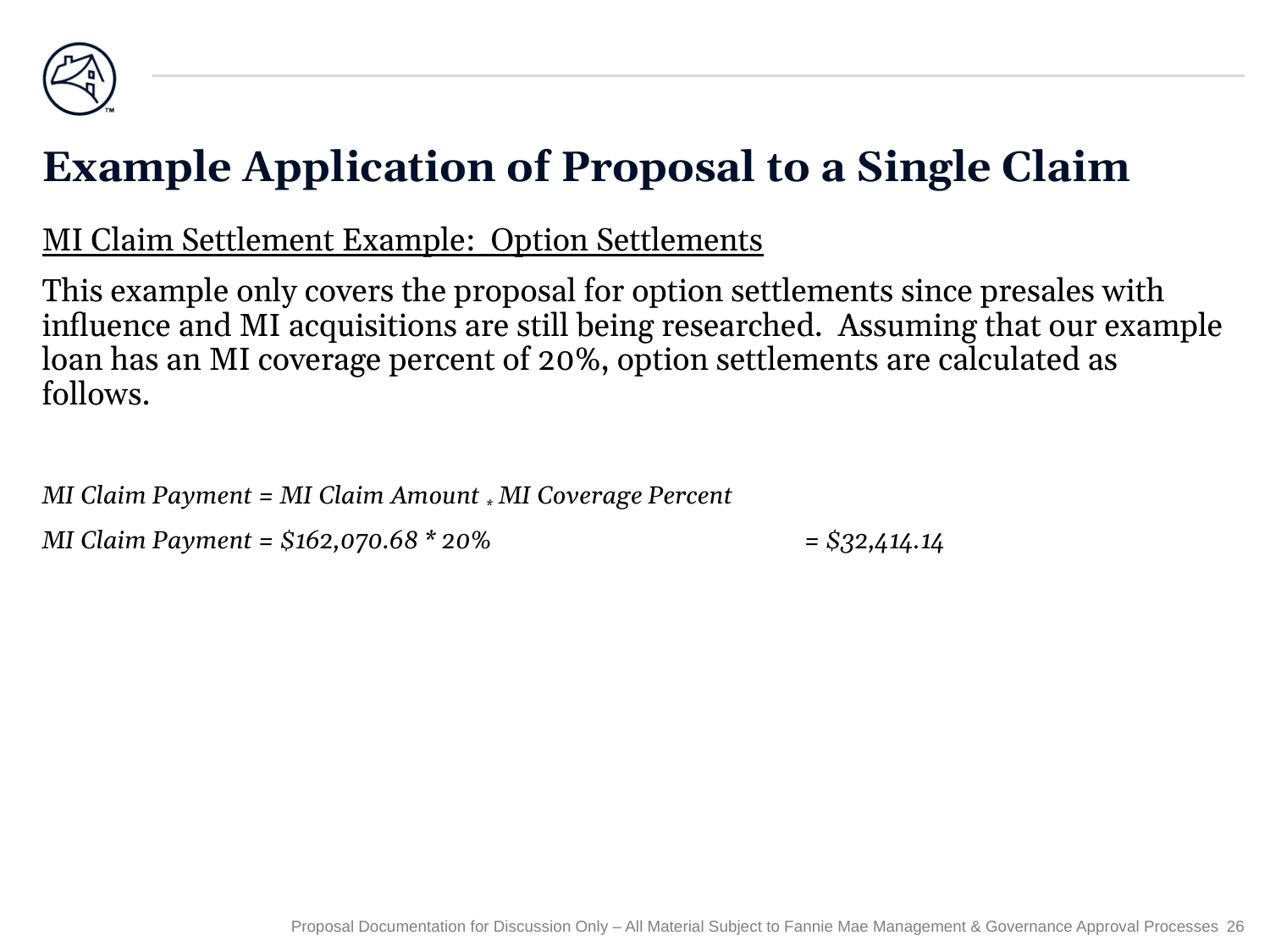

# Example Application of Proposal to a Single Claim
MI Claim Settlement Example:  Option Settlements
This example only covers the proposal for option settlements since presales with influence and MI acquisitions are still being researched.  Assuming that our example loan has an MI coverage percent of 20%, option settlements are calculated as follows.

MI Claim Payment = MI Claim Amount * MI Coverage Percent
MI Claim Payment = $162,070.68 * 20%			= $32,414.14